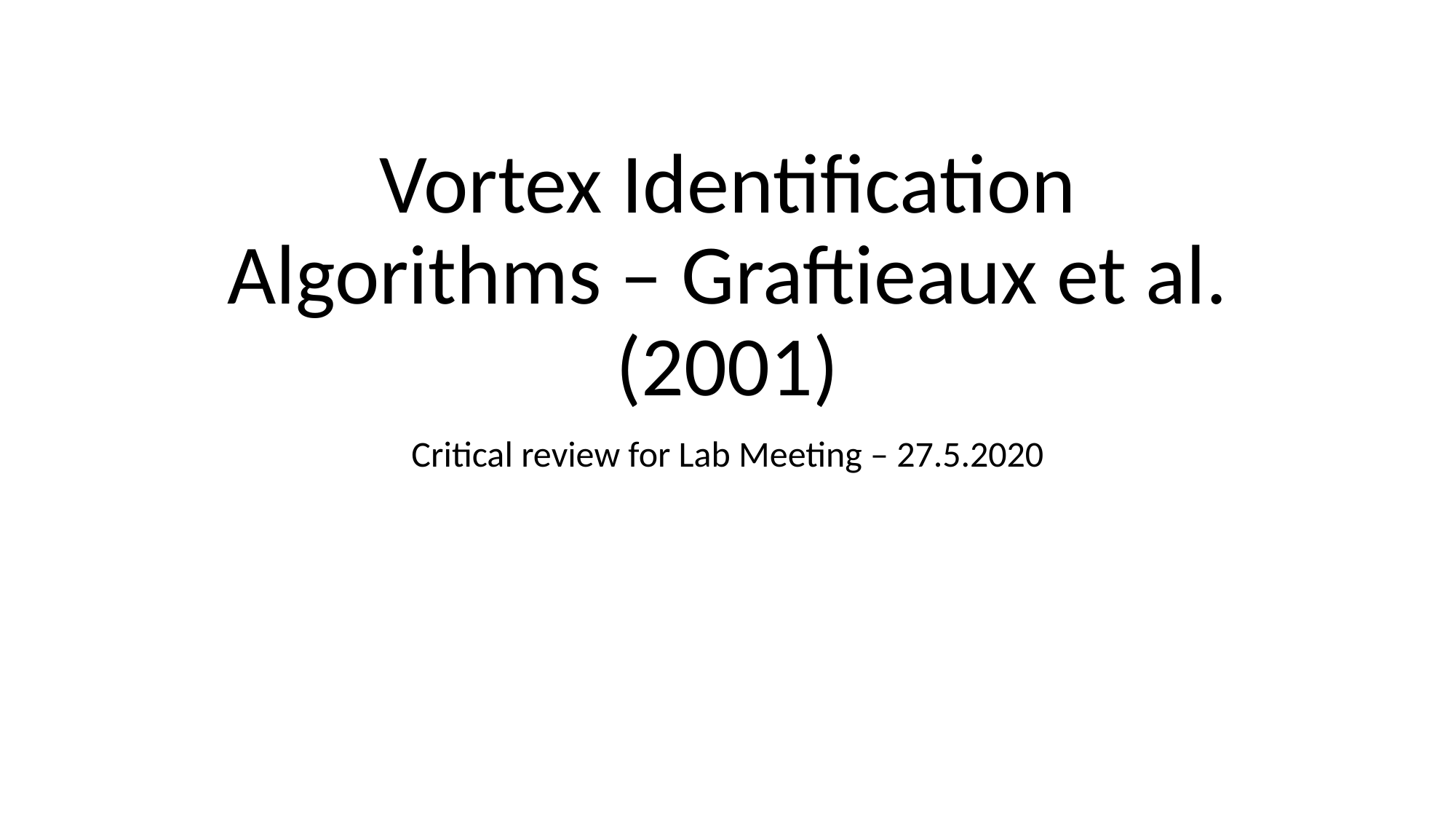

# Vortex Identification Algorithms – Graftieaux et al. (2001)
Critical review for Lab Meeting – 27.5.2020